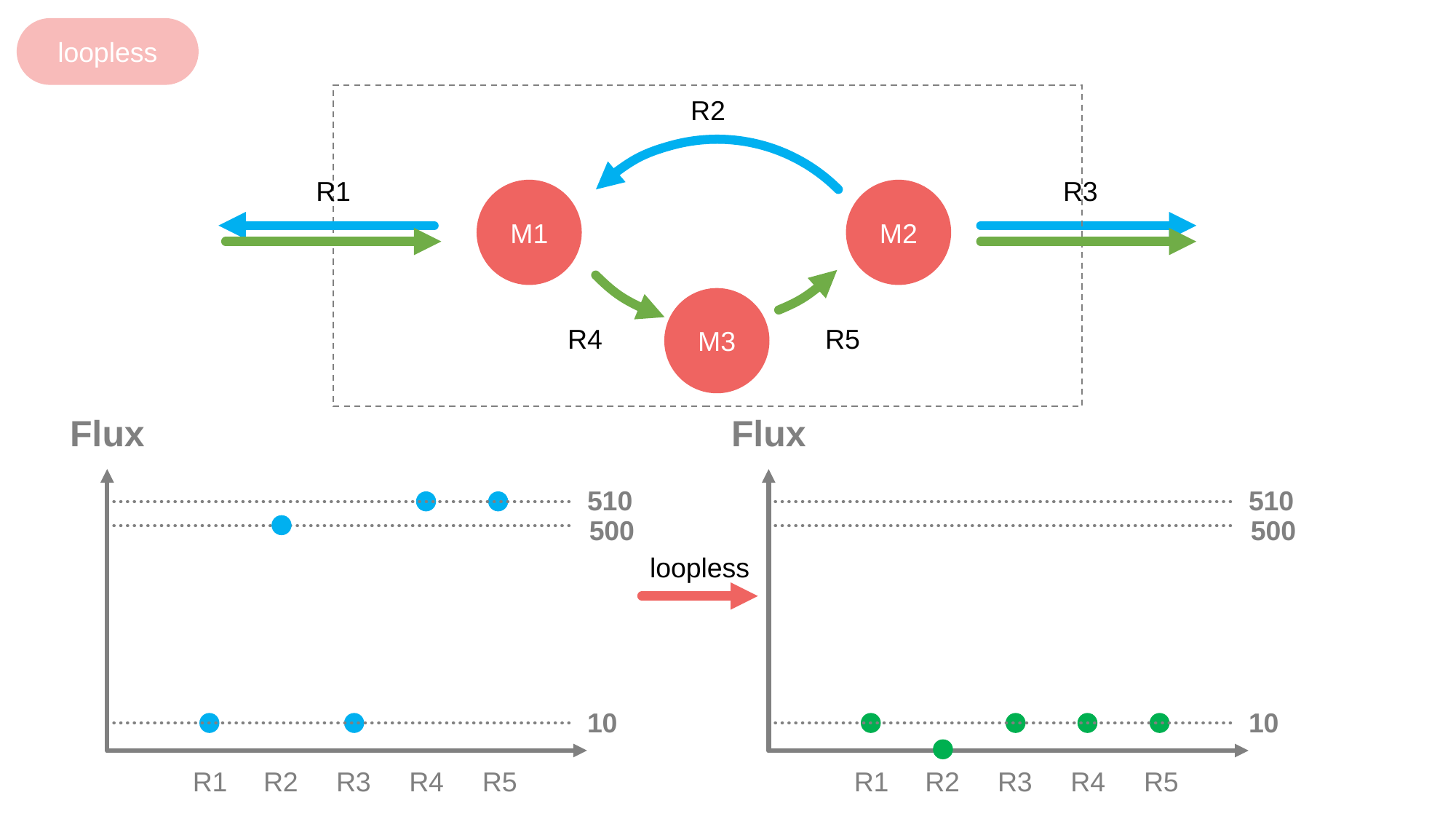

loopless

R2

R1
R3
M1
M2
M3
R4
R5
Flux
Flux
510
510

500
500

loopless
10
10

R1
R2
R3
R4
R5
R1
R2
R3
R4
R5